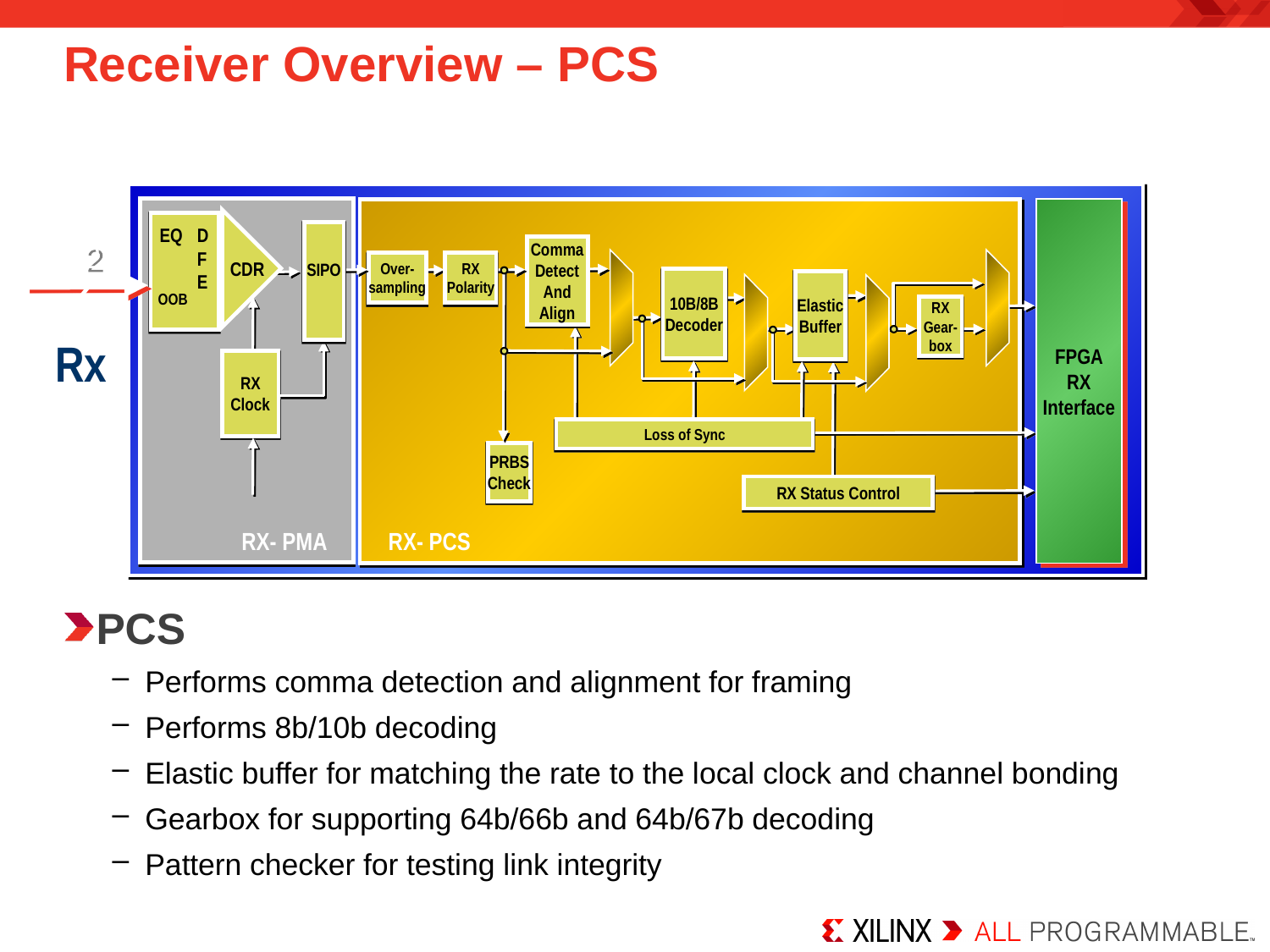

# Receiver Overview – PCS

FPGA
RX
Interface

 EQ
DFE
SIPO

2
Comma
Detect
And
Align

Over-
sampling
RX
Polarity
CDR

10B/8B
Decoder

Elastic
Buffer

 OOB

RX
Gear-
box

Rx

RX
Clock

Loss of Sync

PRBS
Check
RX Status Control

RX- PMA
RX- PCS
PCS
Performs comma detection and alignment for framing
Performs 8b/10b decoding
Elastic buffer for matching the rate to the local clock and channel bonding
Gearbox for supporting 64b/66b and 64b/67b decoding
Pattern checker for testing link integrity